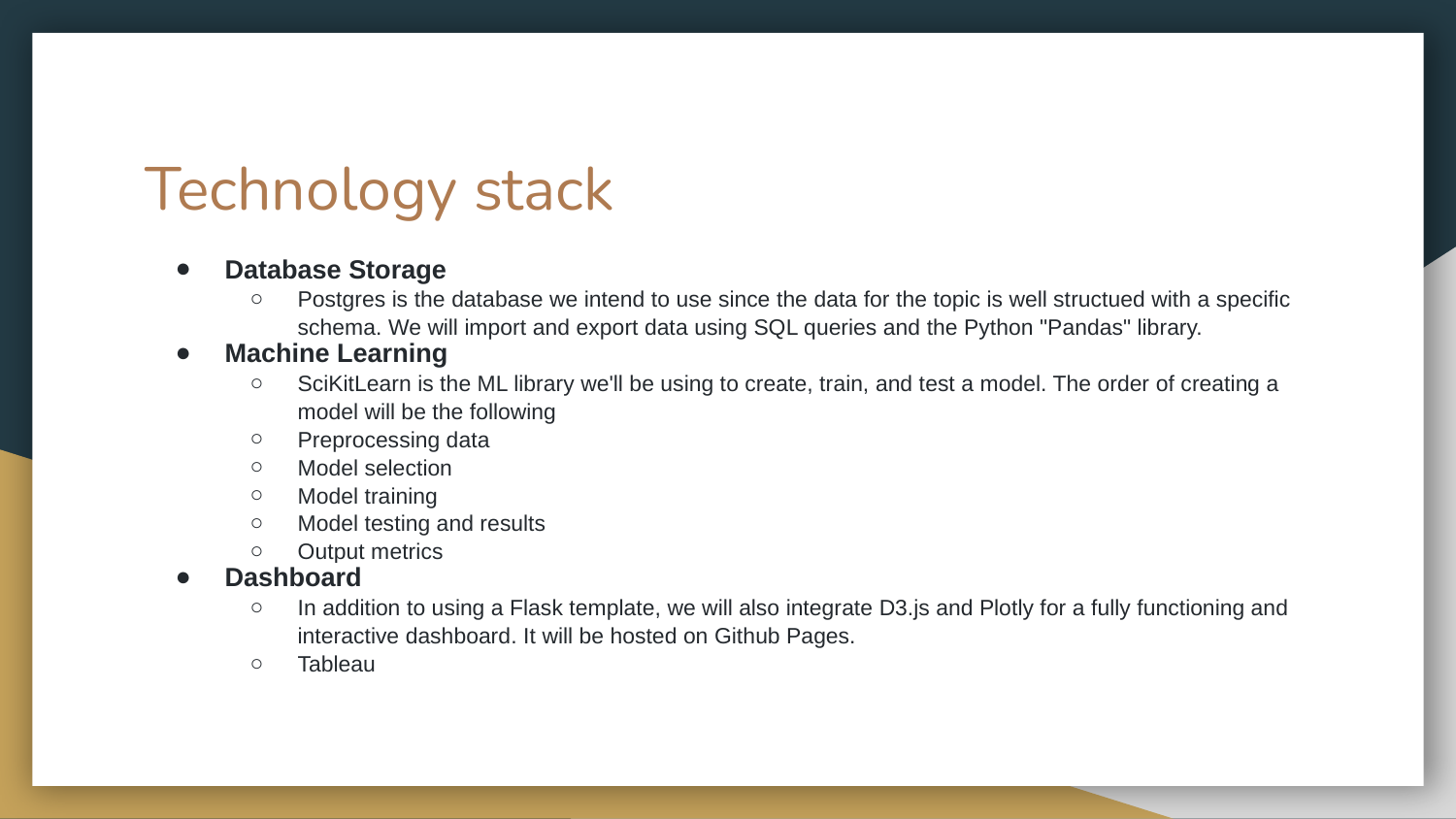

# Technology stack
Database Storage
Postgres is the database we intend to use since the data for the topic is well structued with a specific schema. We will import and export data using SQL queries and the Python "Pandas" library.
Machine Learning
SciKitLearn is the ML library we'll be using to create, train, and test a model. The order of creating a model will be the following
Preprocessing data
Model selection
Model training
Model testing and results
Output metrics
Dashboard
In addition to using a Flask template, we will also integrate D3.js and Plotly for a fully functioning and interactive dashboard. It will be hosted on Github Pages.
Tableau